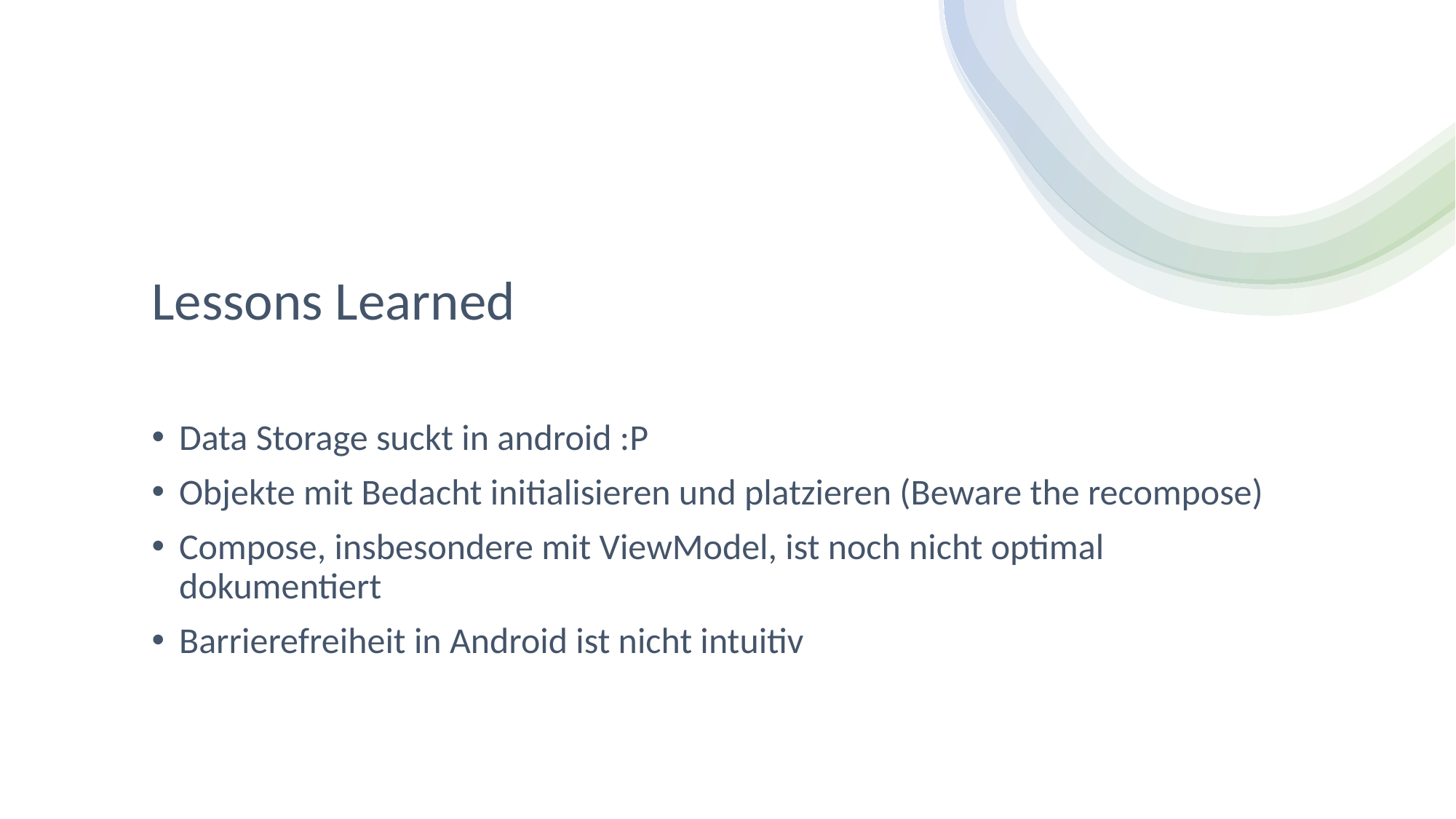

# Lessons Learned
Data Storage suckt in android :P
Objekte mit Bedacht initialisieren und platzieren (Beware the recompose)
Compose, insbesondere mit ViewModel, ist noch nicht optimal dokumentiert
Barrierefreiheit in Android ist nicht intuitiv